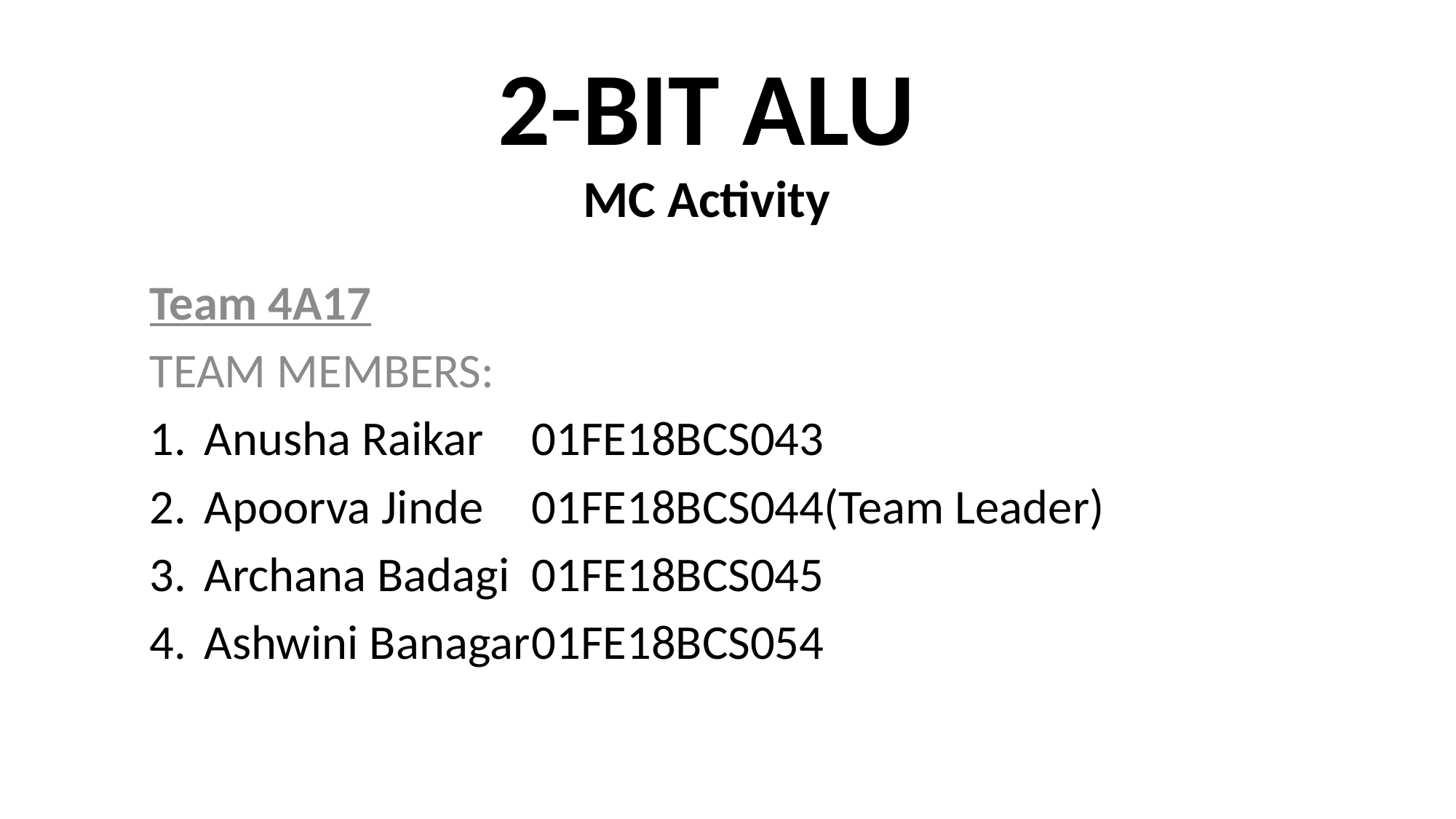

# 2-BIT ALU MC Activity
Team 4A17
TEAM MEMBERS:
Anusha Raikar	01FE18BCS043
Apoorva Jinde	01FE18BCS044(Team Leader)
Archana Badagi	01FE18BCS045
Ashwini Banagar	01FE18BCS054